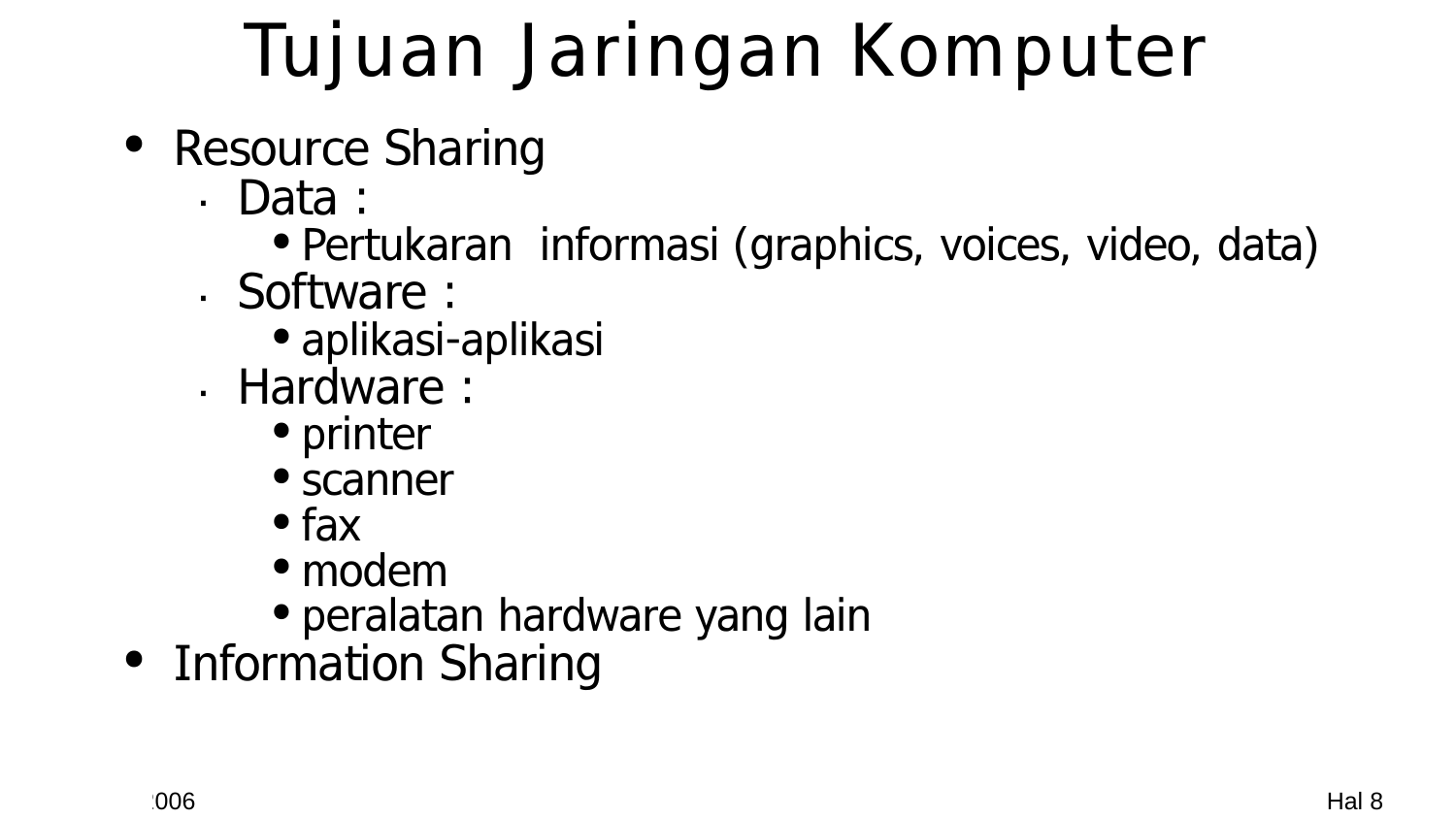

# Tujuan Jaringan Komputer
Resource Sharing
Data :
Pertukaran  informasi (graphics, voices, video, data)
Software :
aplikasi-aplikasi
Hardware :
printer
scanner
fax
modem
peralatan hardware yang lain
Information Sharing